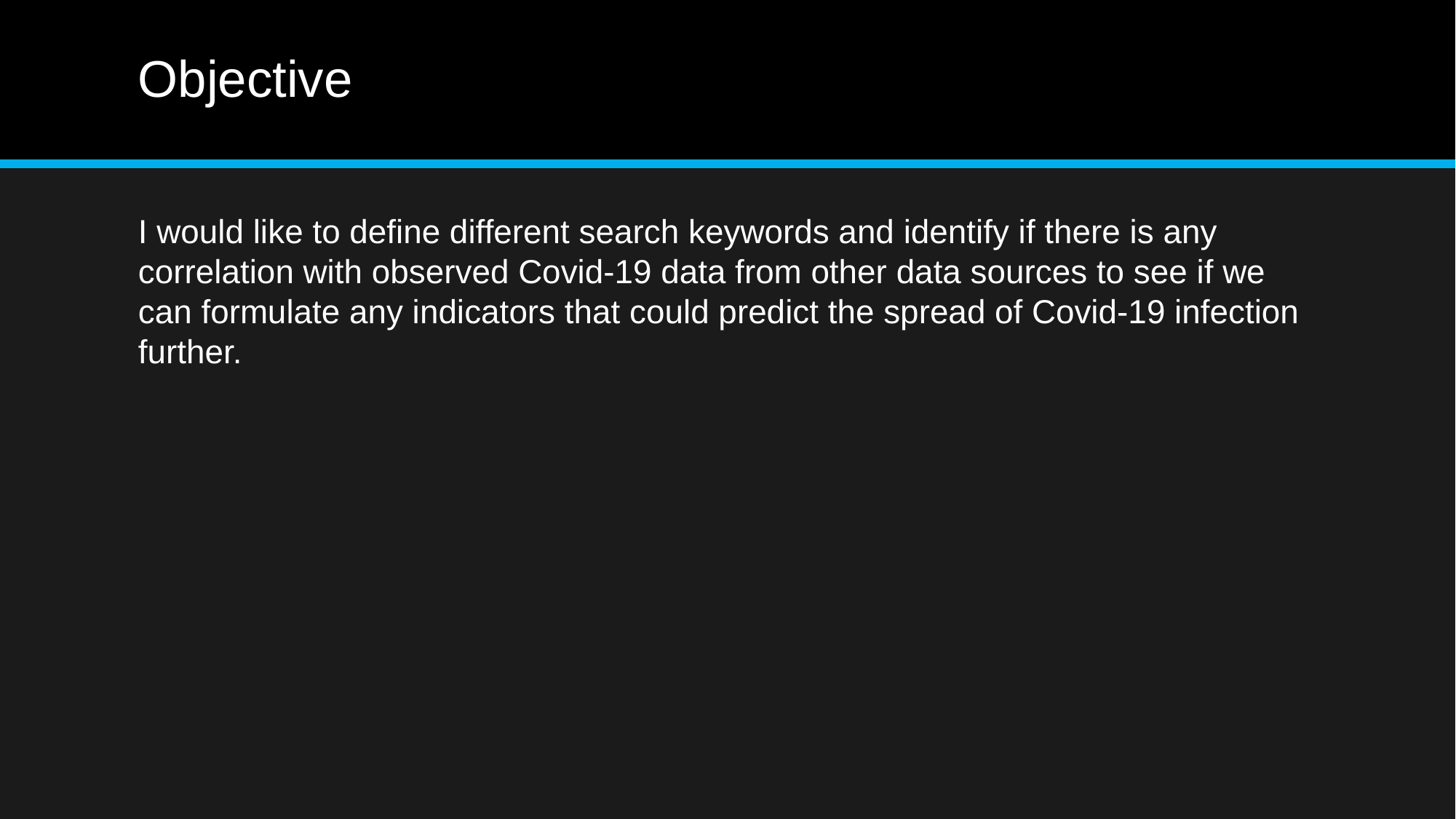

# Objective
I would like to define different search keywords and identify if there is any correlation with observed Covid-19 data from other data sources to see if we can formulate any indicators that could predict the spread of Covid-19 infection further.